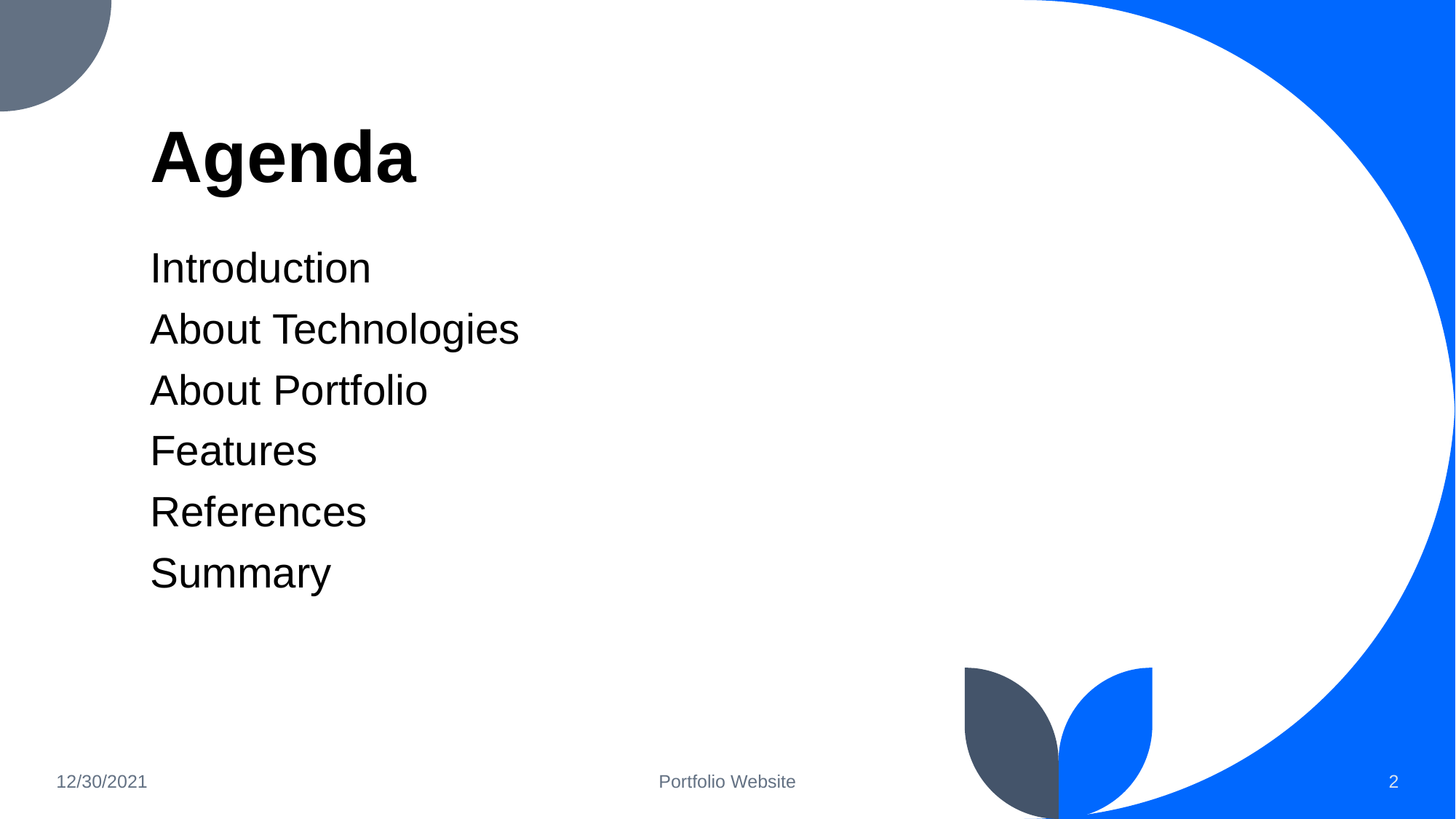

# Agenda
Introduction
About Technologies
About Portfolio
Features
References
Summary

12/30/2021
Portfolio Website
2